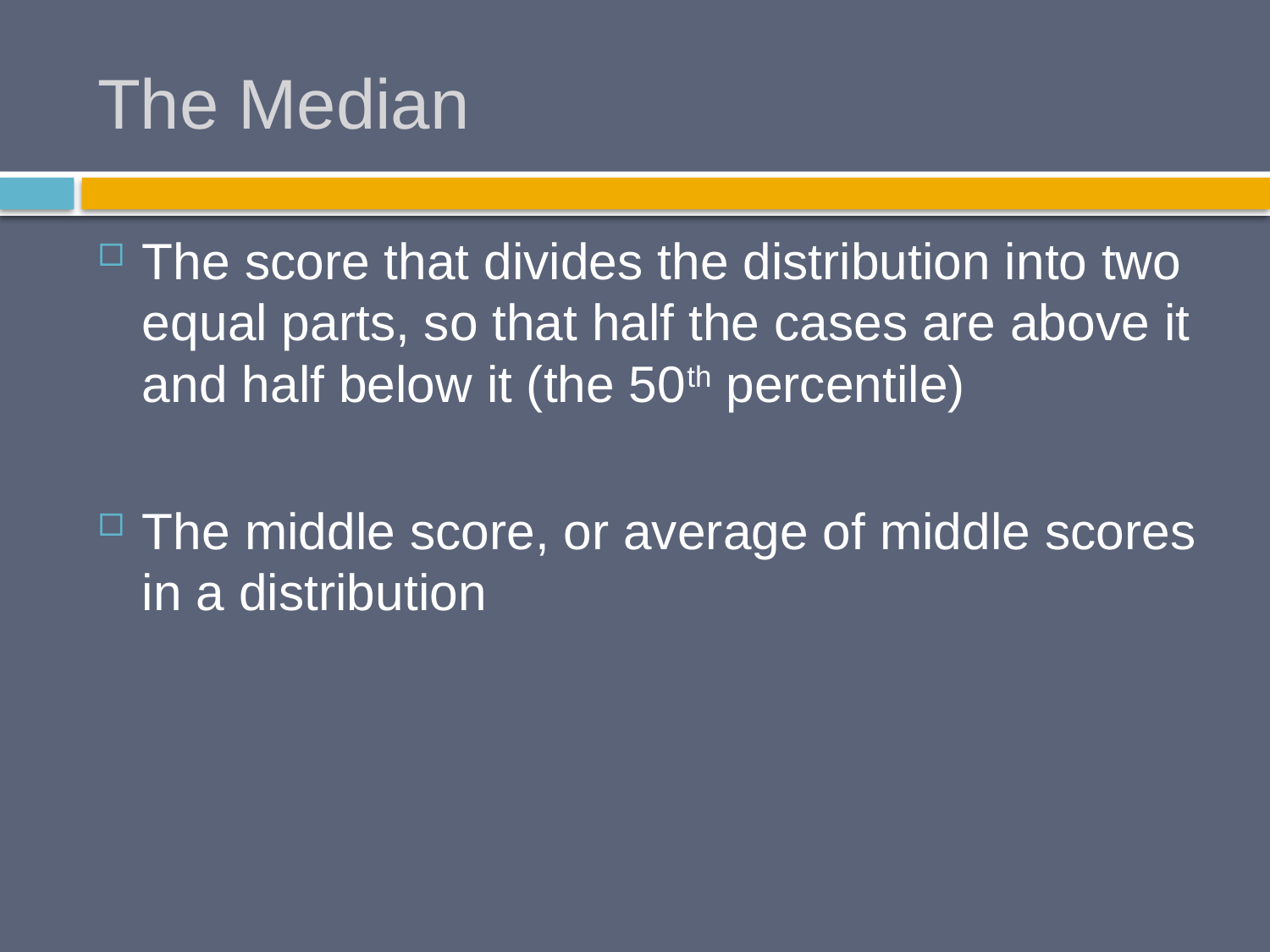

# The Median
The score that divides the distribution into two equal parts, so that half the cases are above it and half below it (the 50th percentile)

The middle score, or average of middle scores in a distribution